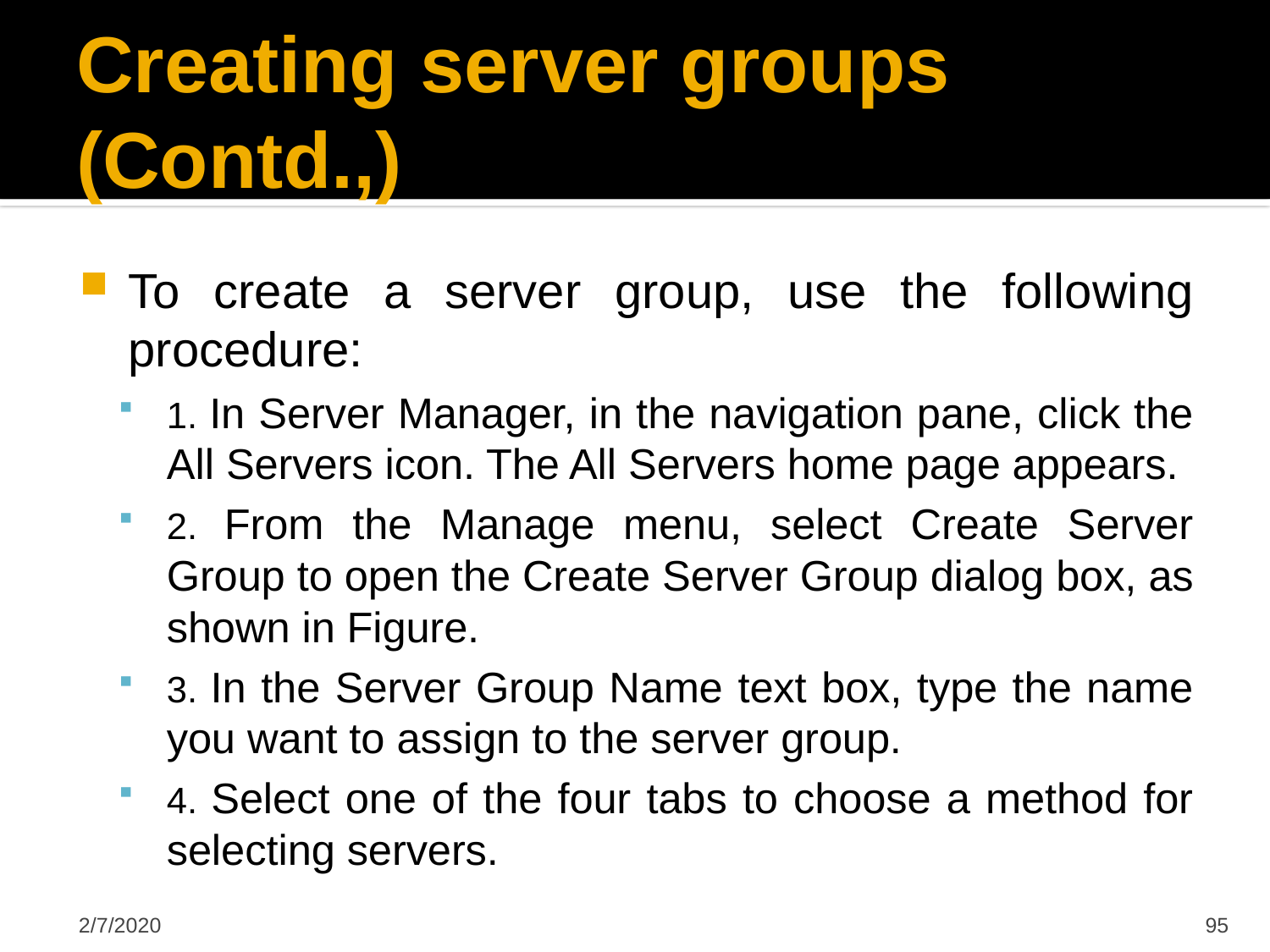

# Creating server groups (Contd.,)
To create a server group, use the following procedure:
1. In Server Manager, in the navigation pane, click the All Servers icon. The All Servers home page appears.
2. From the Manage menu, select Create Server Group to open the Create Server Group dialog box, as shown in Figure.
3. In the Server Group Name text box, type the name you want to assign to the server group.
4. Select one of the four tabs to choose a method for selecting servers.
2/7/2020
95